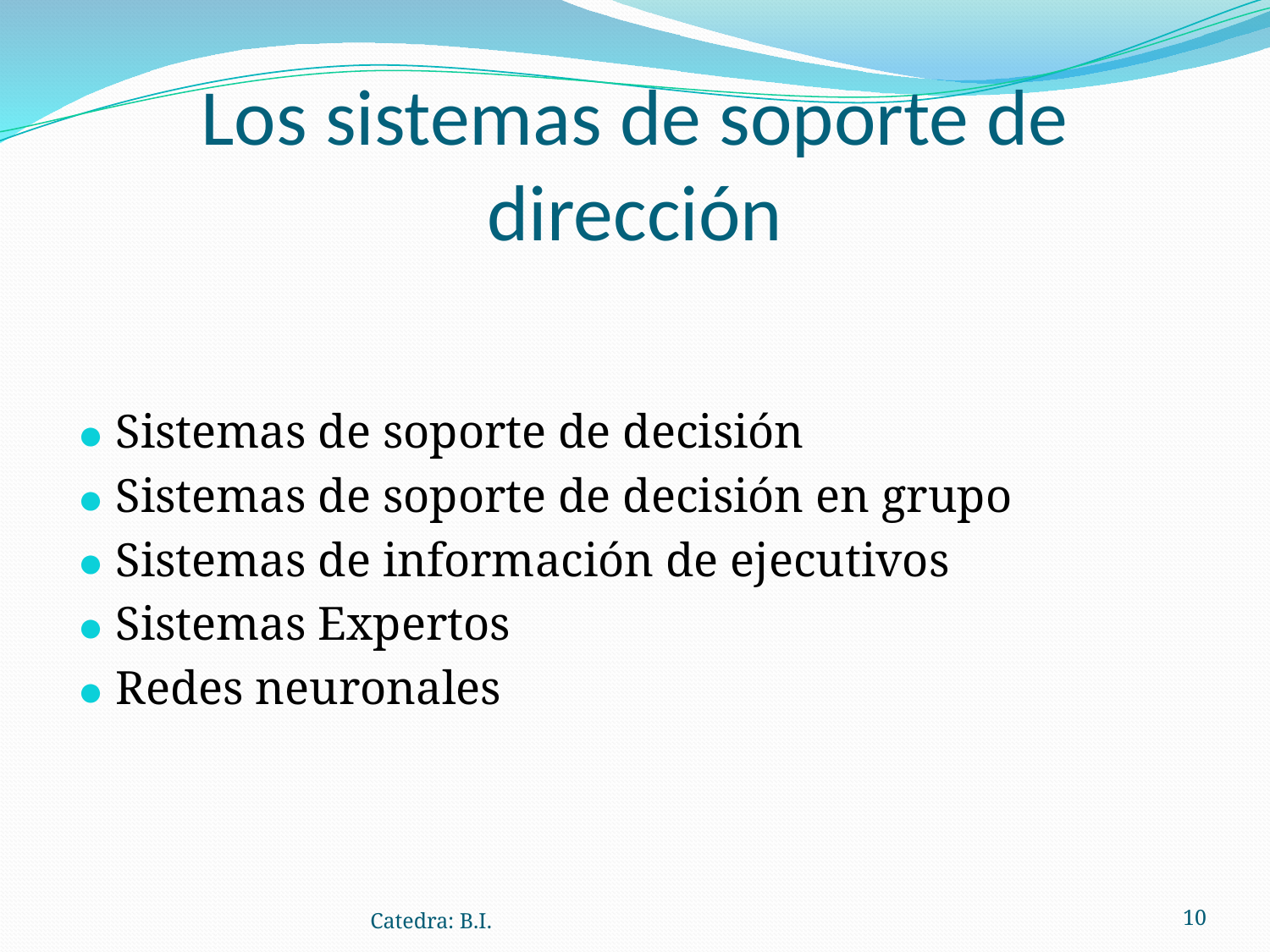

# Los sistemas de soporte de dirección
Sistemas de soporte de decisión
Sistemas de soporte de decisión en grupo
Sistemas de información de ejecutivos
Sistemas Expertos
Redes neuronales
Catedra: B.I.
10